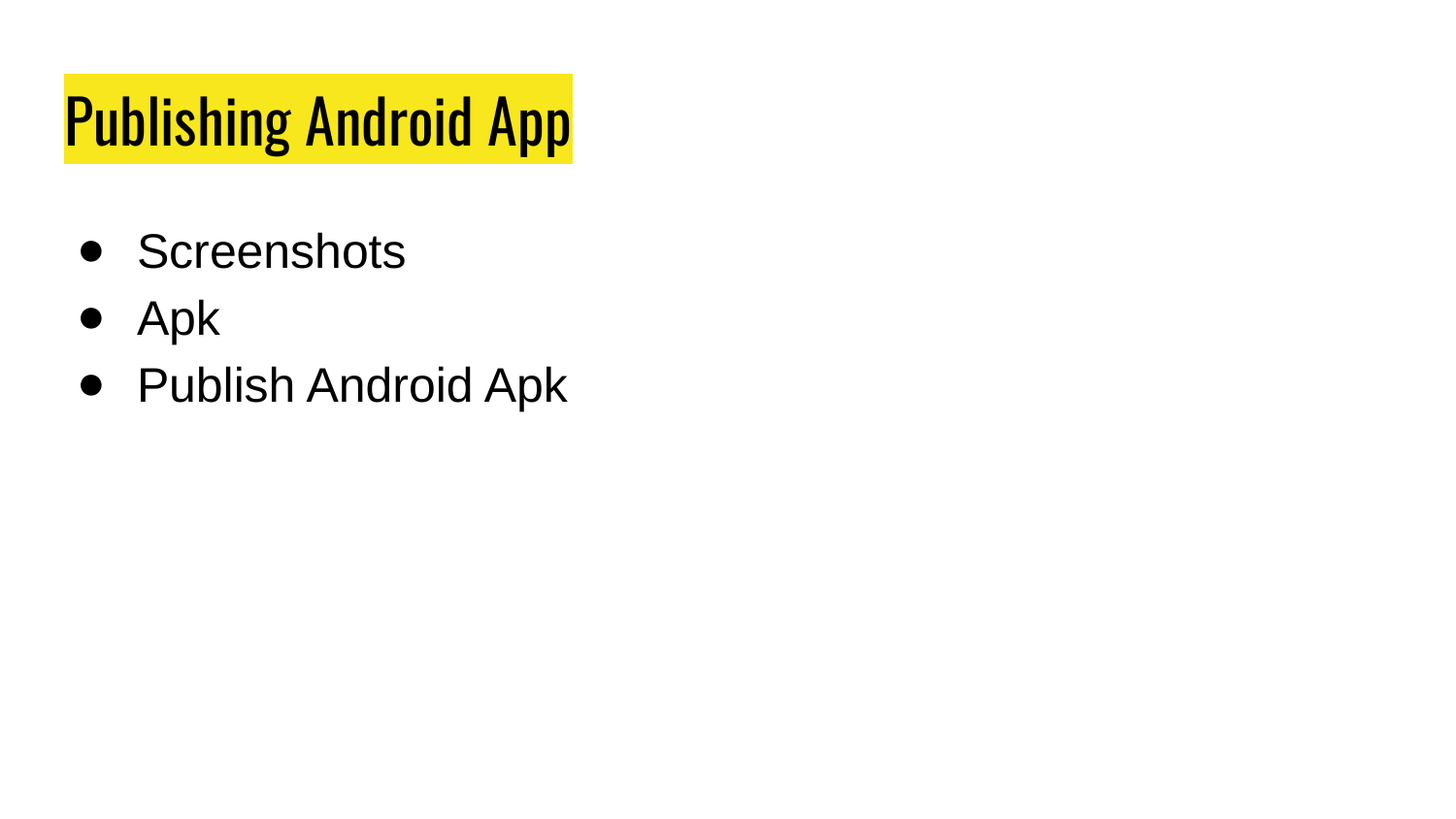

# Publishing Android App
Screenshots
Apk
Publish Android Apk